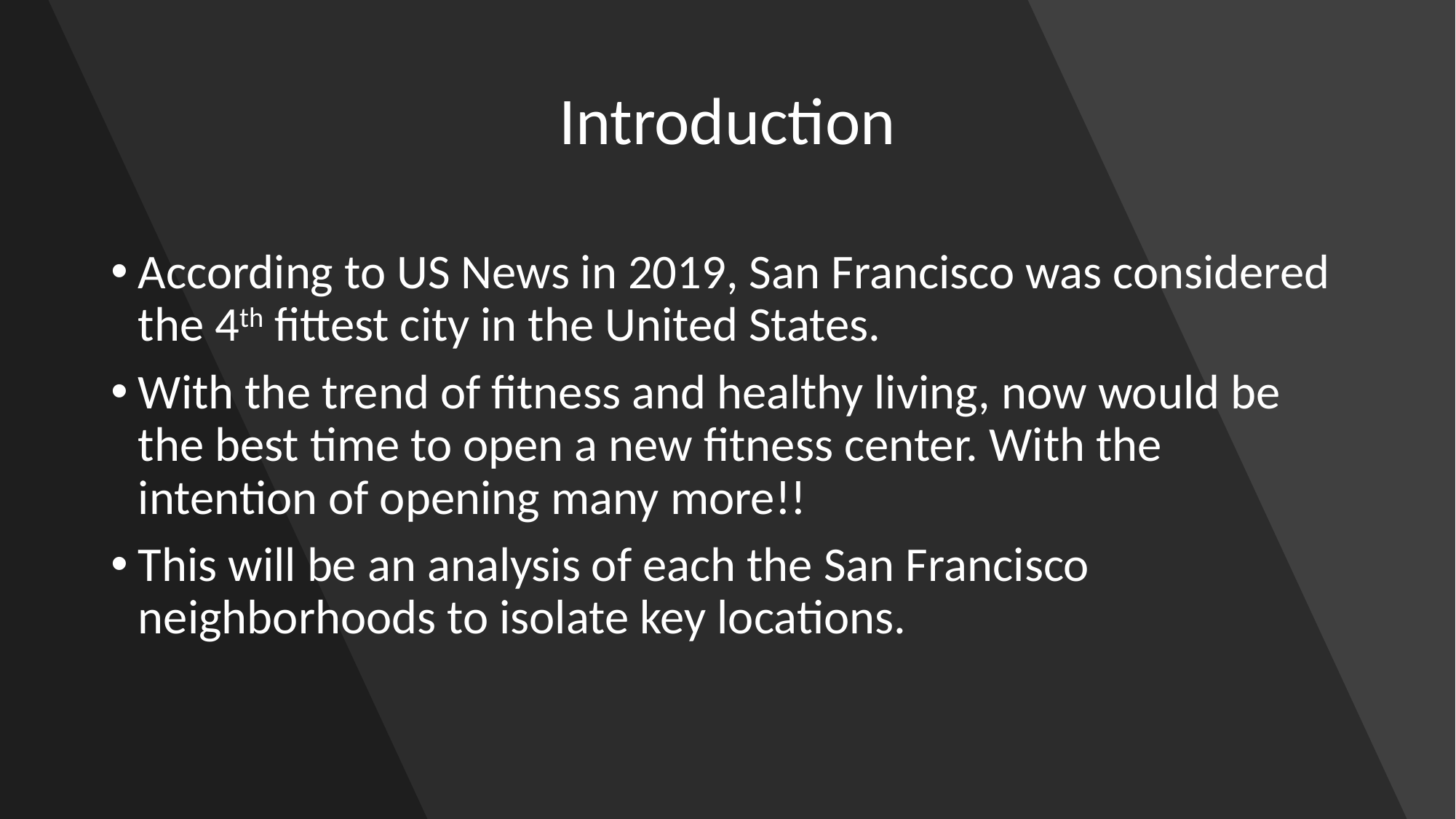

# Introduction
According to US News in 2019, San Francisco was considered the 4th fittest city in the United States.
With the trend of fitness and healthy living, now would be the best time to open a new fitness center. With the intention of opening many more!!
This will be an analysis of each the San Francisco neighborhoods to isolate key locations.